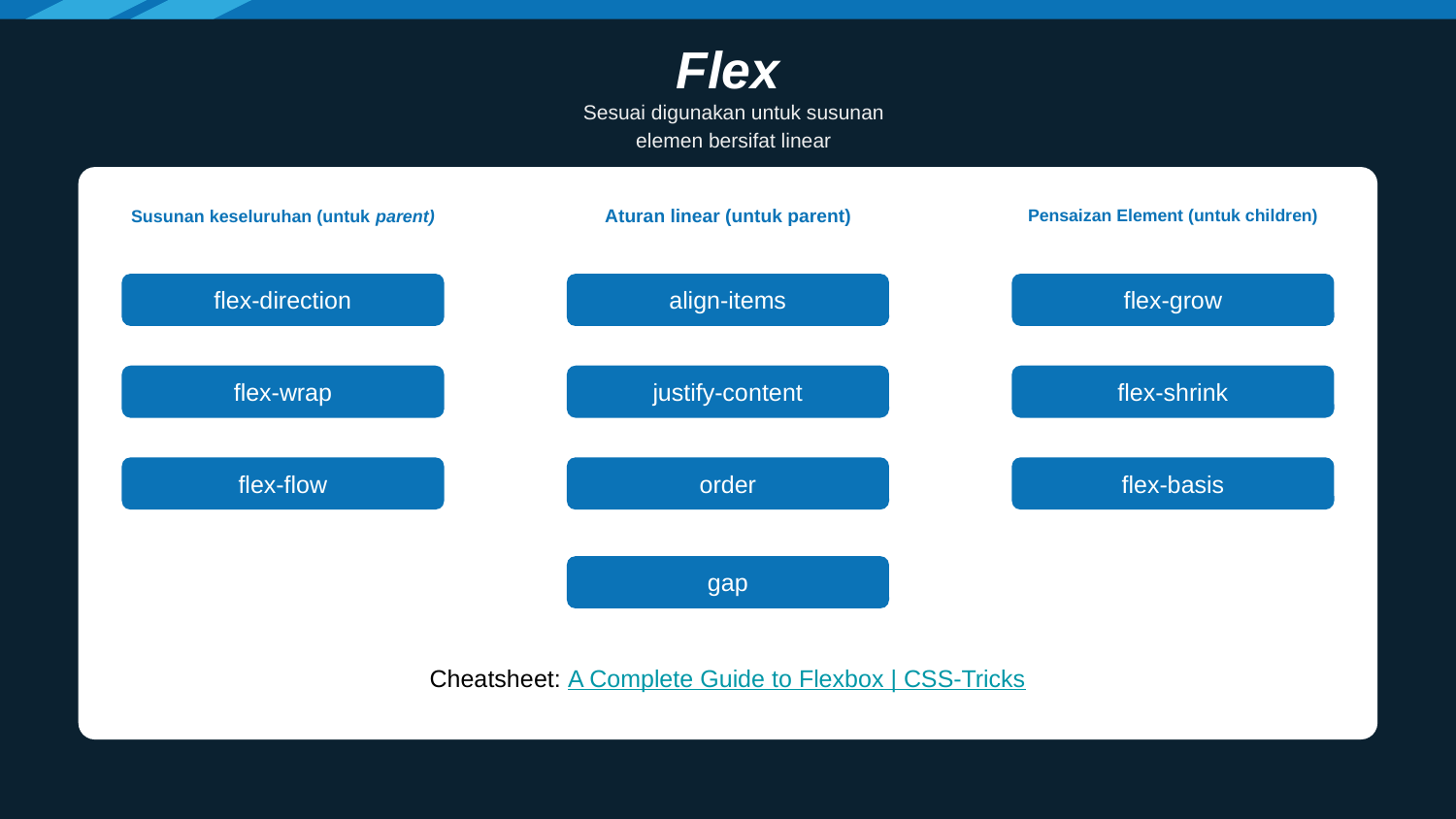

# Flex
Sesuai digunakan untuk susunan elemen bersifat linear

Susunan keseluruhan (untuk parent)
Aturan linear (untuk parent)
Pensaizan Element (untuk children)
flex-direction
flex-grow
align-items
flex-wrap
flex-shrink
justify-content
flex-flow
order
flex-basis
gap
Cheatsheet: A Complete Guide to Flexbox | CSS-Tricks